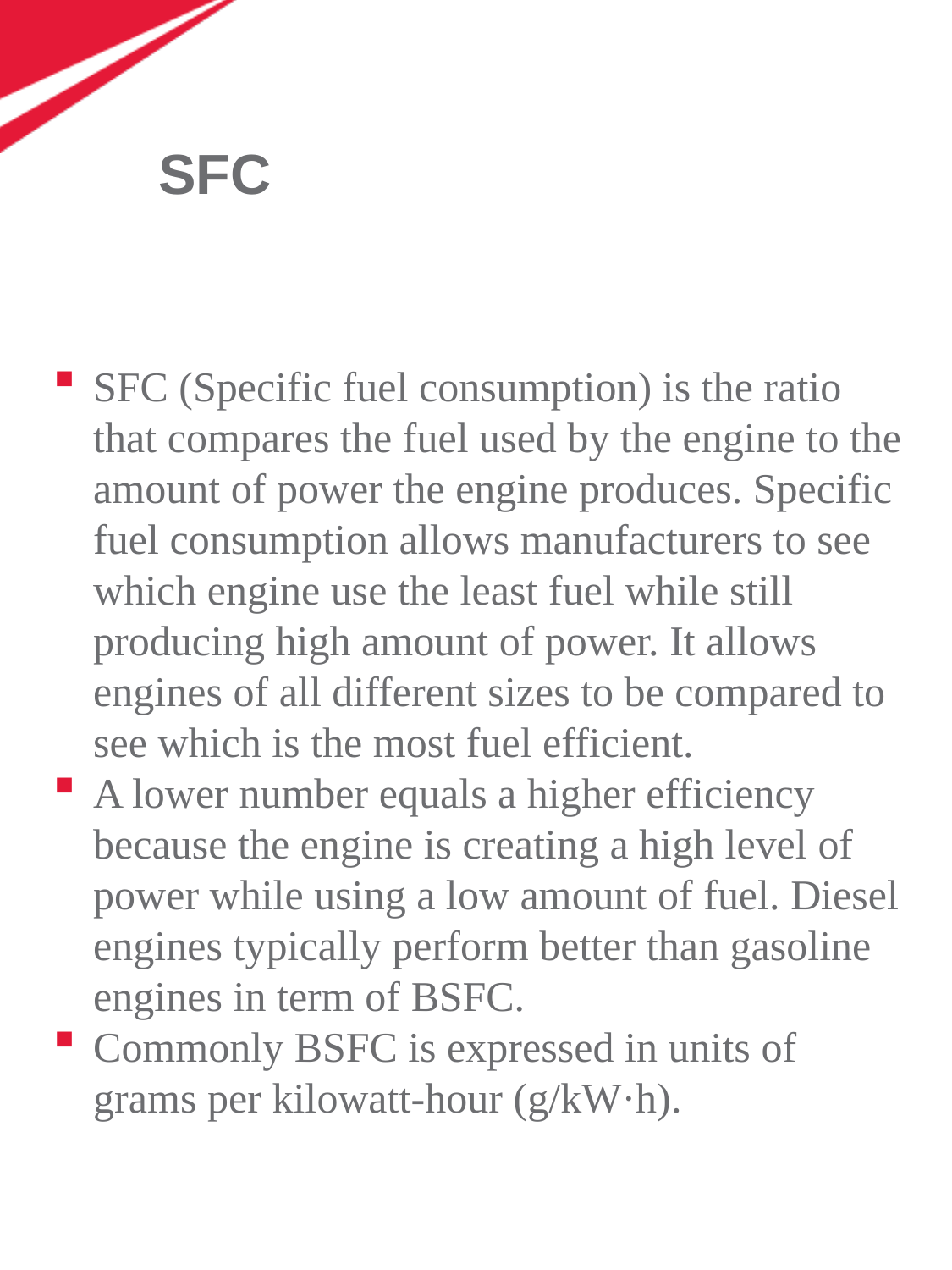

# SFC
SFC (Specific fuel consumption) is the ratio that compares the fuel used by the engine to the amount of power the engine produces. Specific fuel consumption allows manufacturers to see which engine use the least fuel while still producing high amount of power. It allows engines of all different sizes to be compared to see which is the most fuel efficient.
A lower number equals a higher efficiency because the engine is creating a high level of power while using a low amount of fuel. Diesel engines typically perform better than gasoline engines in term of BSFC.
Commonly BSFC is expressed in units of grams per kilowatt-hour (g/kW·h).